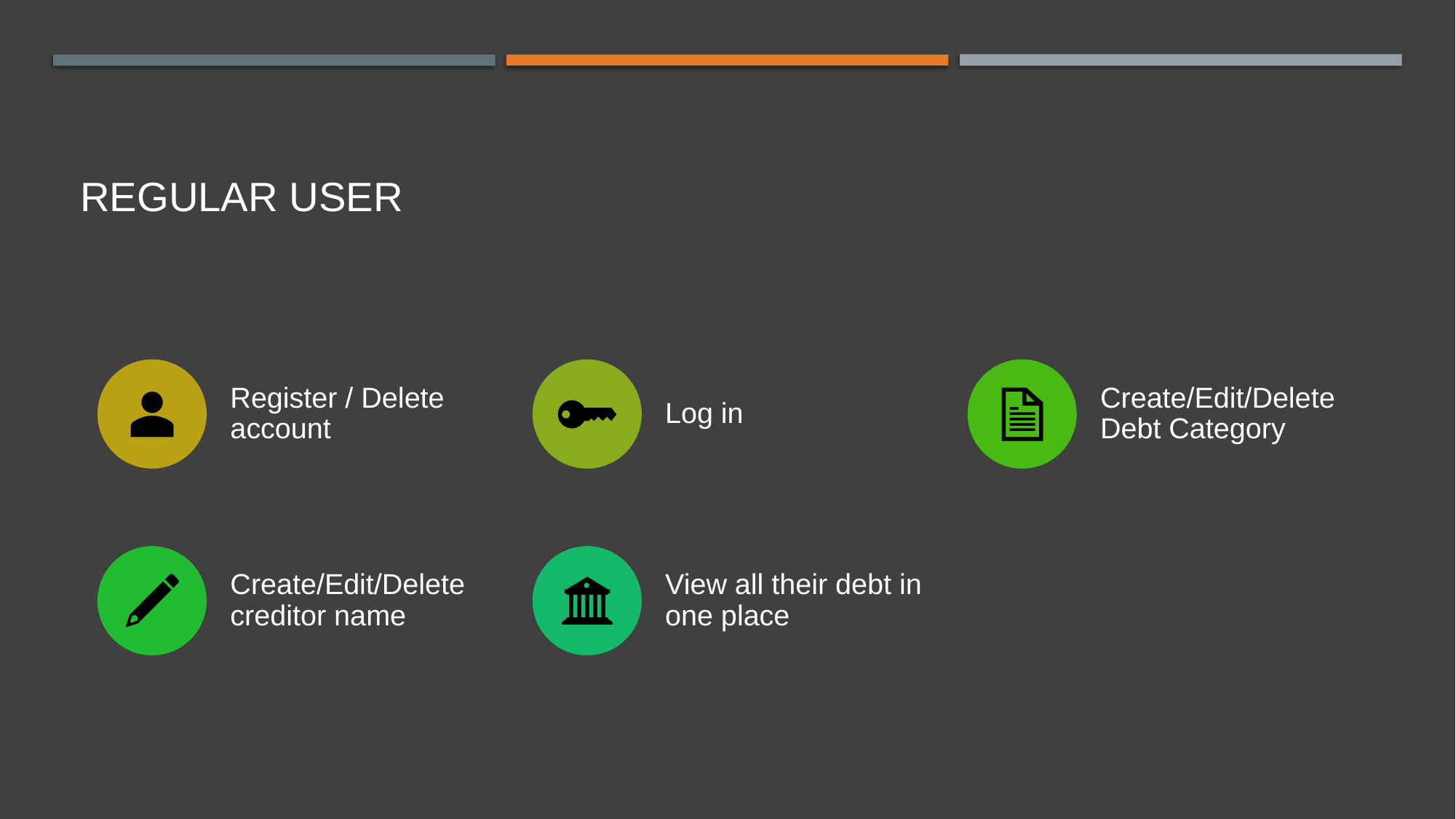

# Regular User
Register / Delete account
Log in
Create/Edit/Delete Debt Category
Create/Edit/Delete creditor name
View all their debt in one place